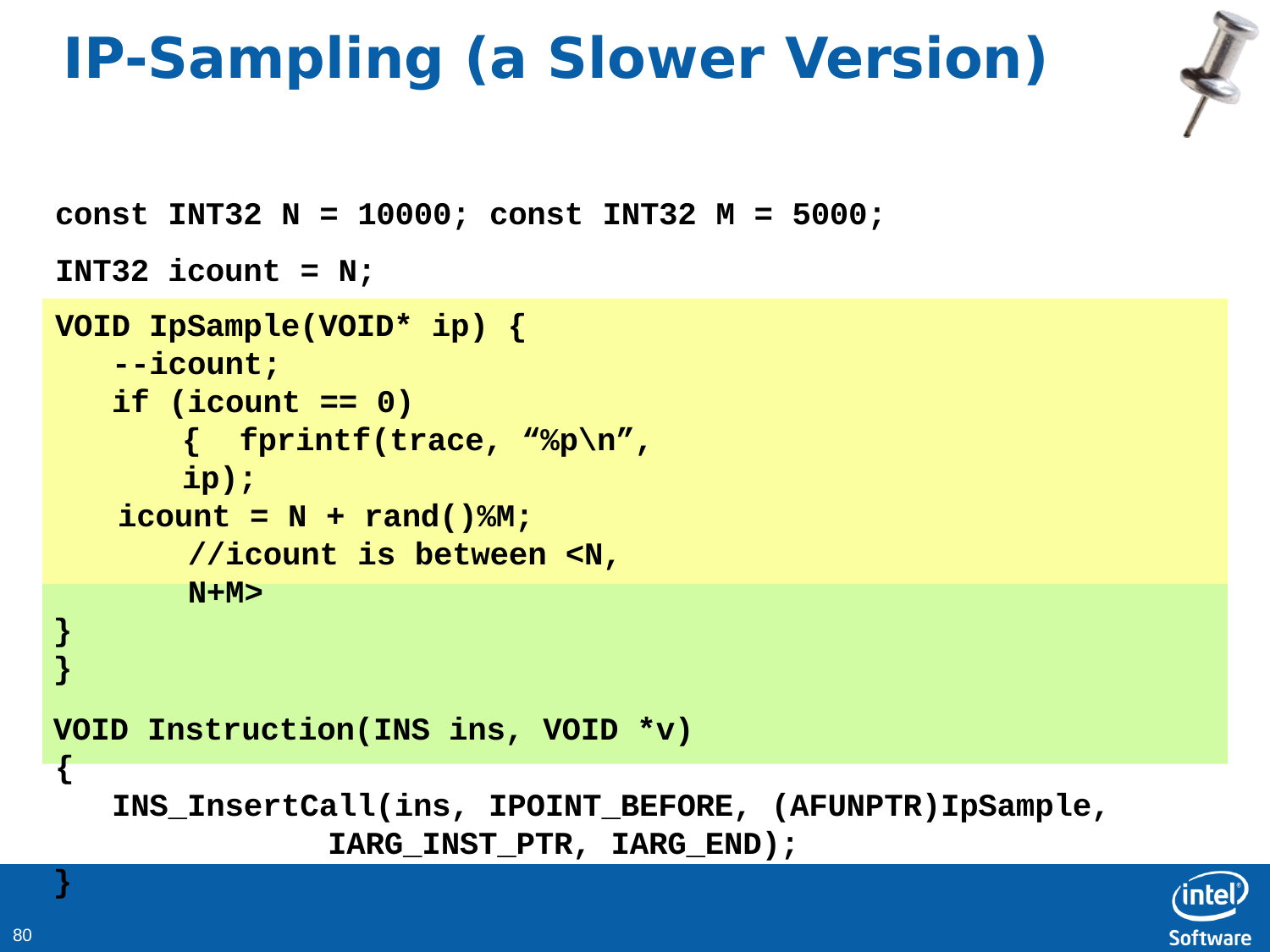

# IP-Sampling (a Slower Version)
const INT32 N = 10000; const INT32 M = 5000;
INT32 icount = N;
VOID IpSample(VOID* ip) {
--icount;
if (icount == 0) {  fprintf(trace, “%p\n”, ip);
icount = N + rand()%M; //icount is between <N, N+M>
}
}
VOID Instruction(INS ins, VOID *v) {
INS_InsertCall(ins, IPOINT_BEFORE, (AFUNPTR)IpSample,  IARG_INST_PTR, IARG_END);
}

80